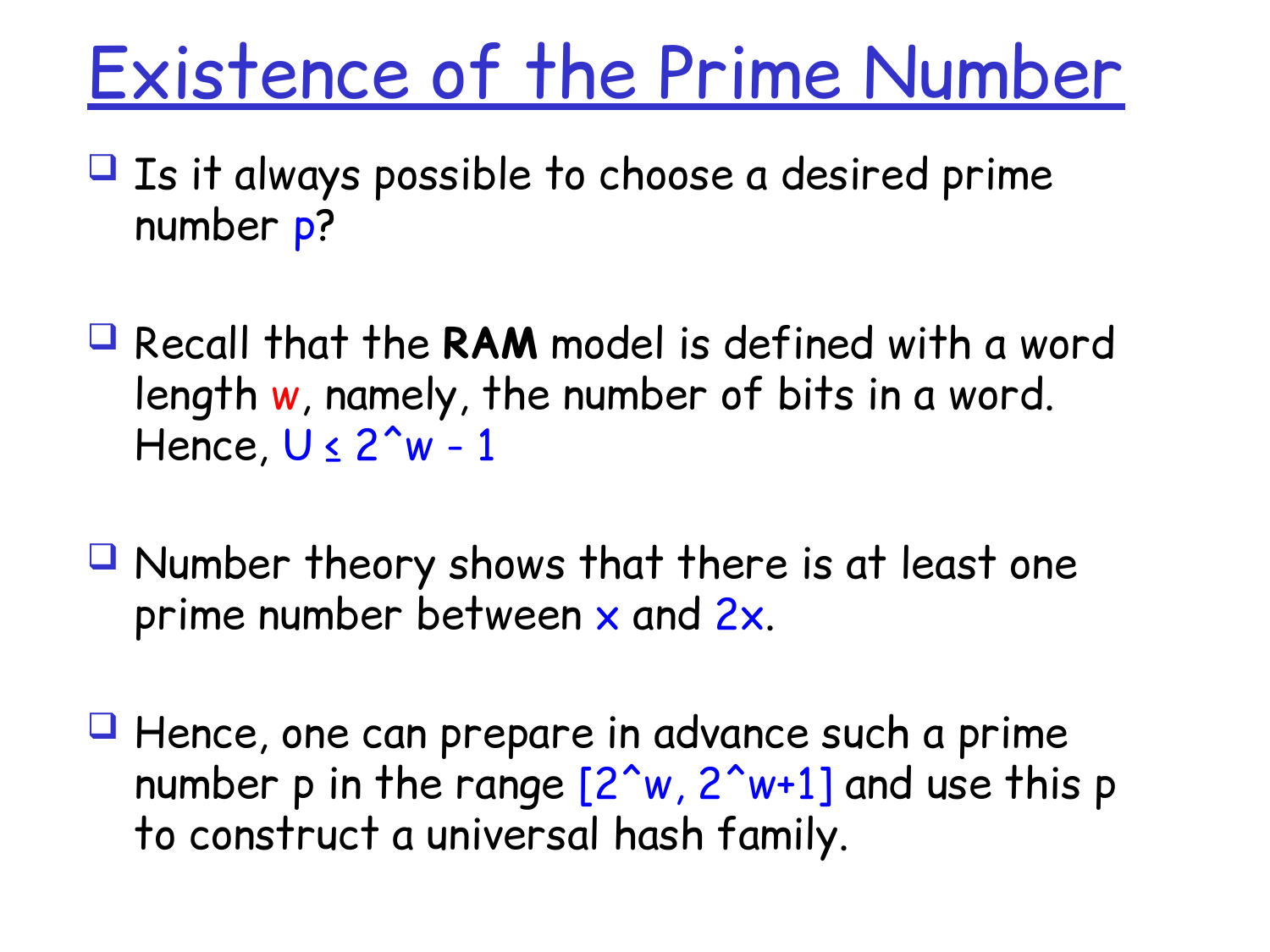

# Existence of the Prime Number

Is it always possible to choose a desired prime number p?

Recall that the RAM model is defined with a word length w, namely, the number of bits in a word. Hence, U ≤ 2^w - 1

Number theory shows that there is at least one prime number between x and 2x.

Hence, one can prepare in advance such a prime number p in the range [2^w, 2^w+1] and use this p to construct a universal hash family.